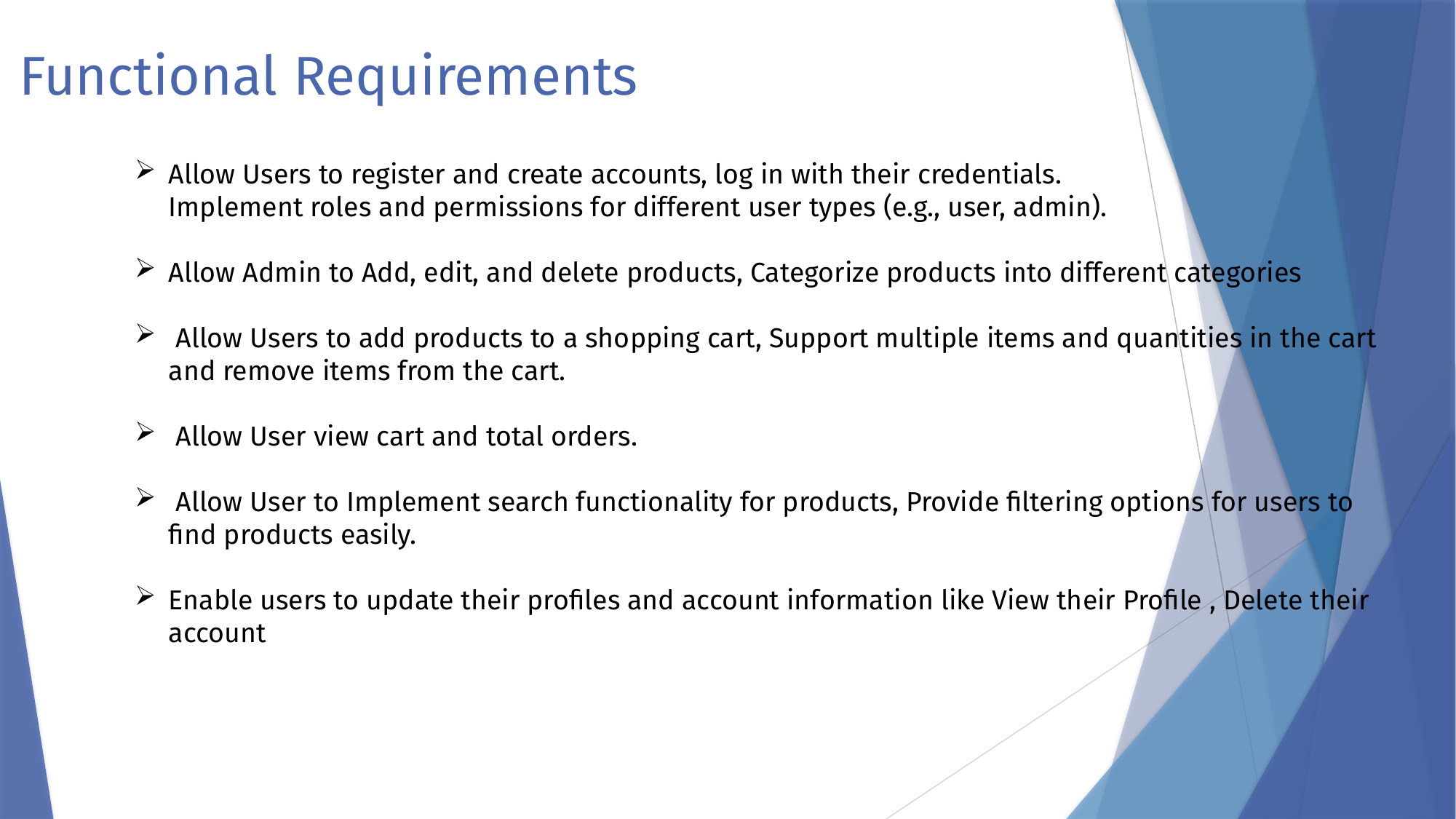

# Functional Requirements
Allow Users to register and create accounts, log in with their credentials.
Implement roles and permissions for different user types (e.g., user, admin).

Allow Admin to Add, edit, and delete products, Categorize products into different categories

 Allow Users to add products to a shopping cart, Support multiple items and quantities in the cart and remove items from the cart.

 Allow User view cart and total orders.

 Allow User to Implement search functionality for products, Provide filtering options for users to find products easily.

Enable users to update their profiles and account information like View their Profile , Delete their account